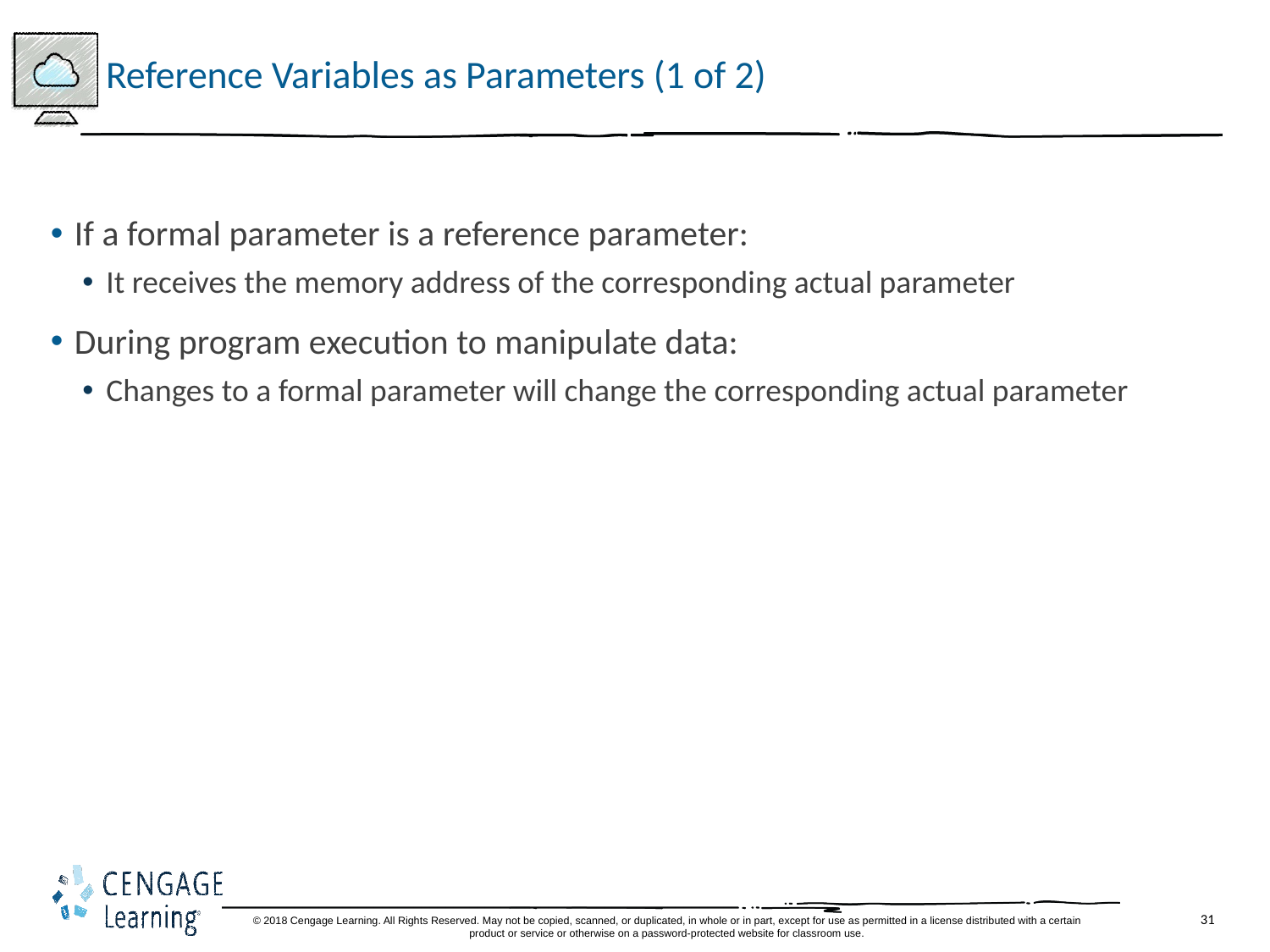

# Reference Variables as Parameters (1 of 2)
If a formal parameter is a reference parameter:
It receives the memory address of the corresponding actual parameter
During program execution to manipulate data:
Changes to a formal parameter will change the corresponding actual parameter